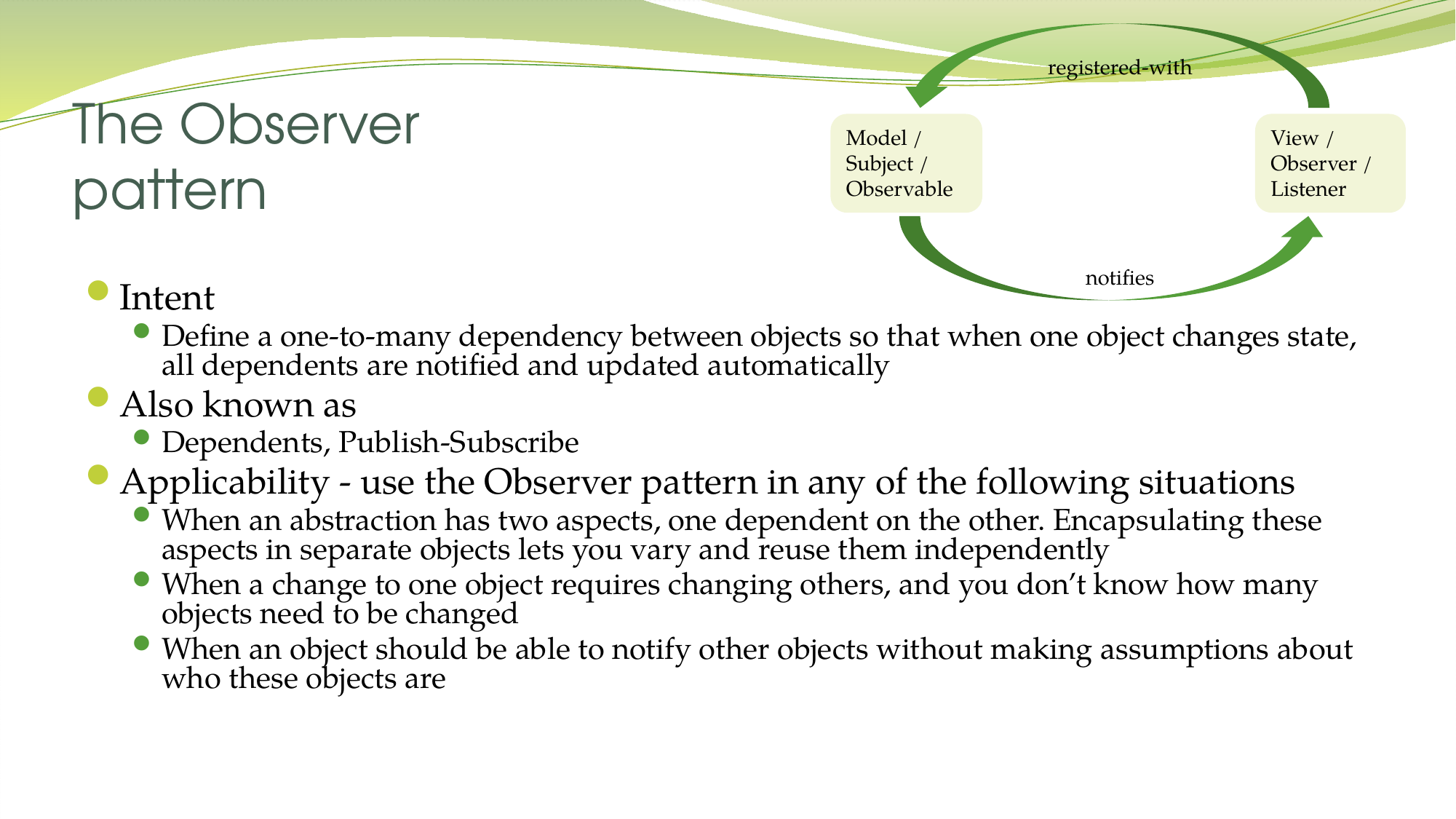

registered-with
# The Observer pattern
Model / Subject / Observable
View / Observer / Listener
notifies
Intent
Define a one-to-many dependency between objects so that when one object changes state, all dependents are notified and updated automatically
Also known as
Dependents, Publish-Subscribe
Applicability - use the Observer pattern in any of the following situations
When an abstraction has two aspects, one dependent on the other. Encapsulating these aspects in separate objects lets you vary and reuse them independently
When a change to one object requires changing others, and you don’t know how many objects need to be changed
When an object should be able to notify other objects without making assumptions about who these objects are